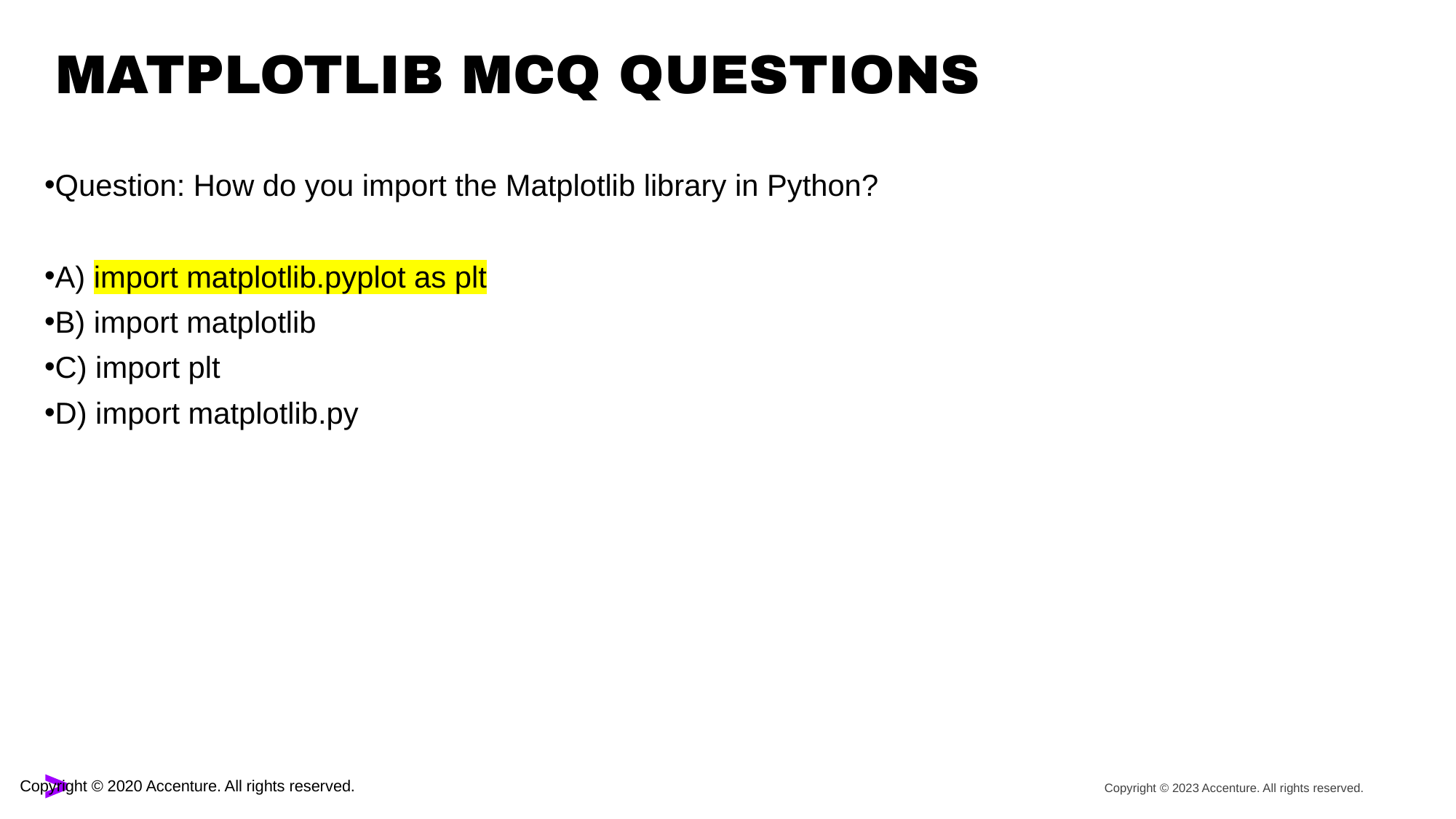

# Matplotlib mcq questions

Question: How do you import the Matplotlib library in Python?

A) import matplotlib.pyplot as plt
B) import matplotlib
C) import plt
D) import matplotlib.py